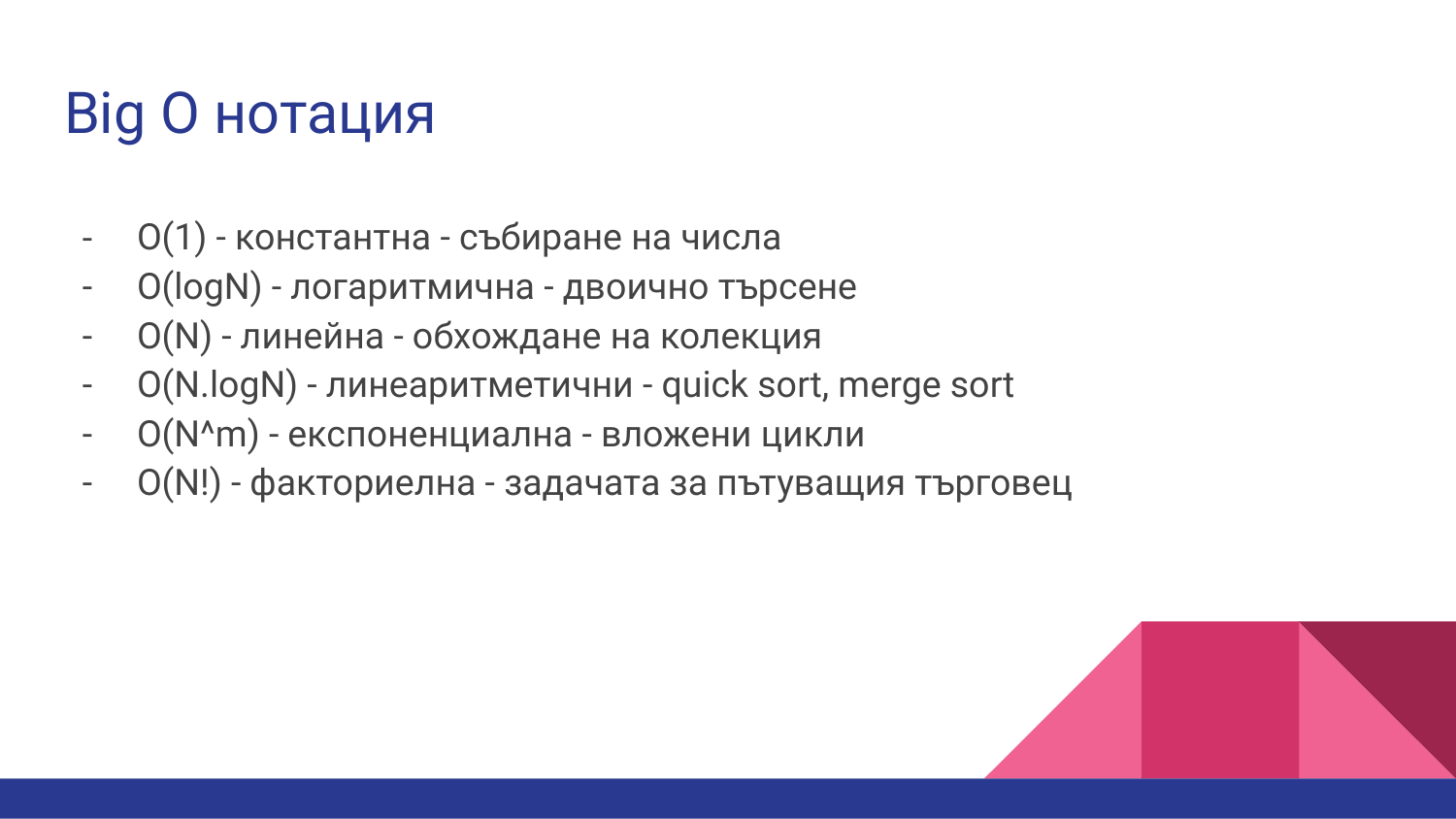

# Big O нотация
O(1) - константна - събиране на числа
O(logN) - логаритмична - двоично търсене
O(N) - линейна - обхождане на колекция
O(N.logN) - линеаритметични - quick sort, merge sort
O(N^m) - експоненциална - вложени цикли
O(N!) - факториелна - задачата за пътуващия търговец